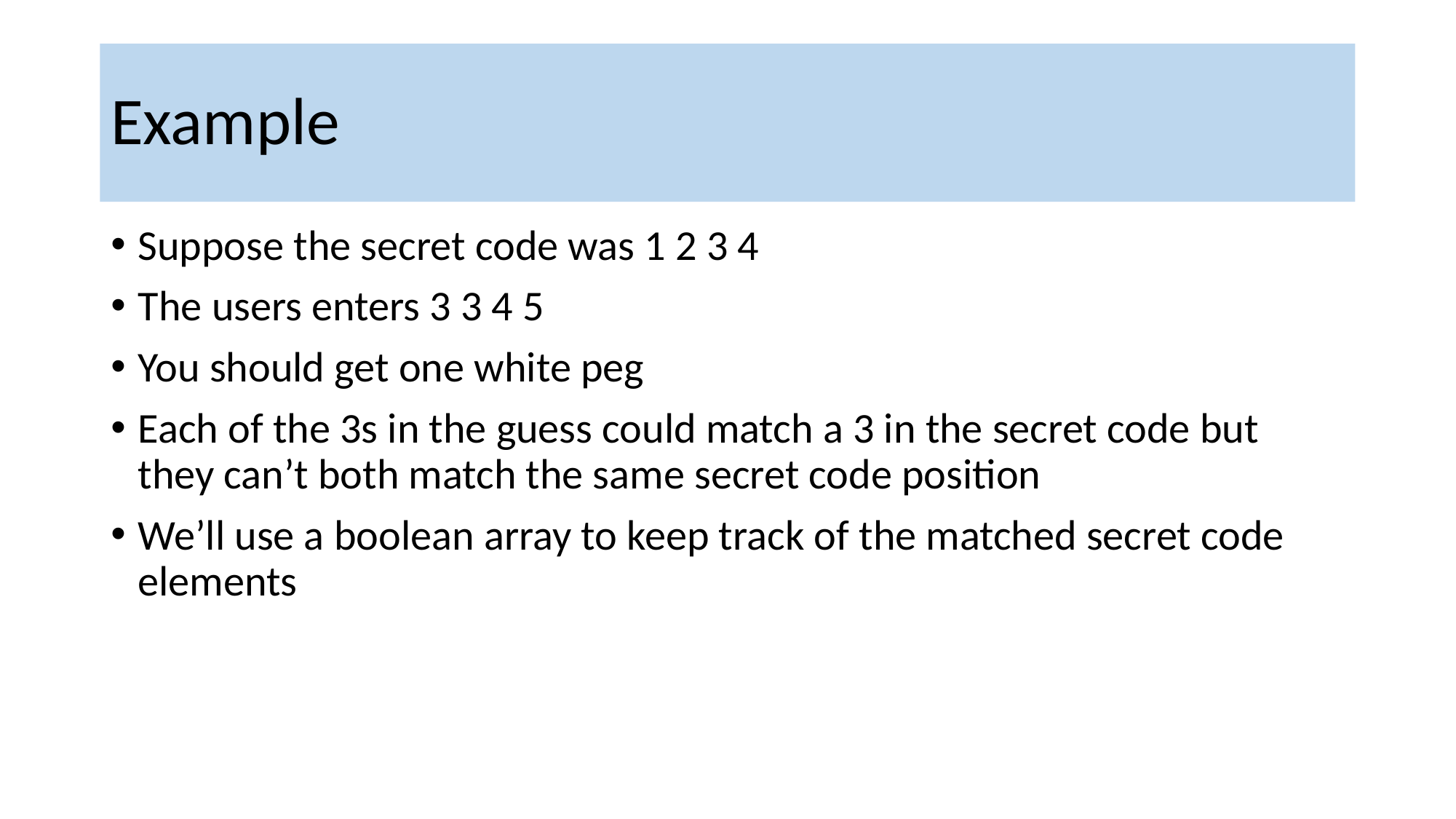

Example
Suppose the secret code was 1 2 3 4
The users enters 3 3 4 5
You should get one white peg
Each of the 3s in the guess could match a 3 in the secret code but they can’t both match the same secret code position
We’ll use a boolean array to keep track of the matched secret code elements